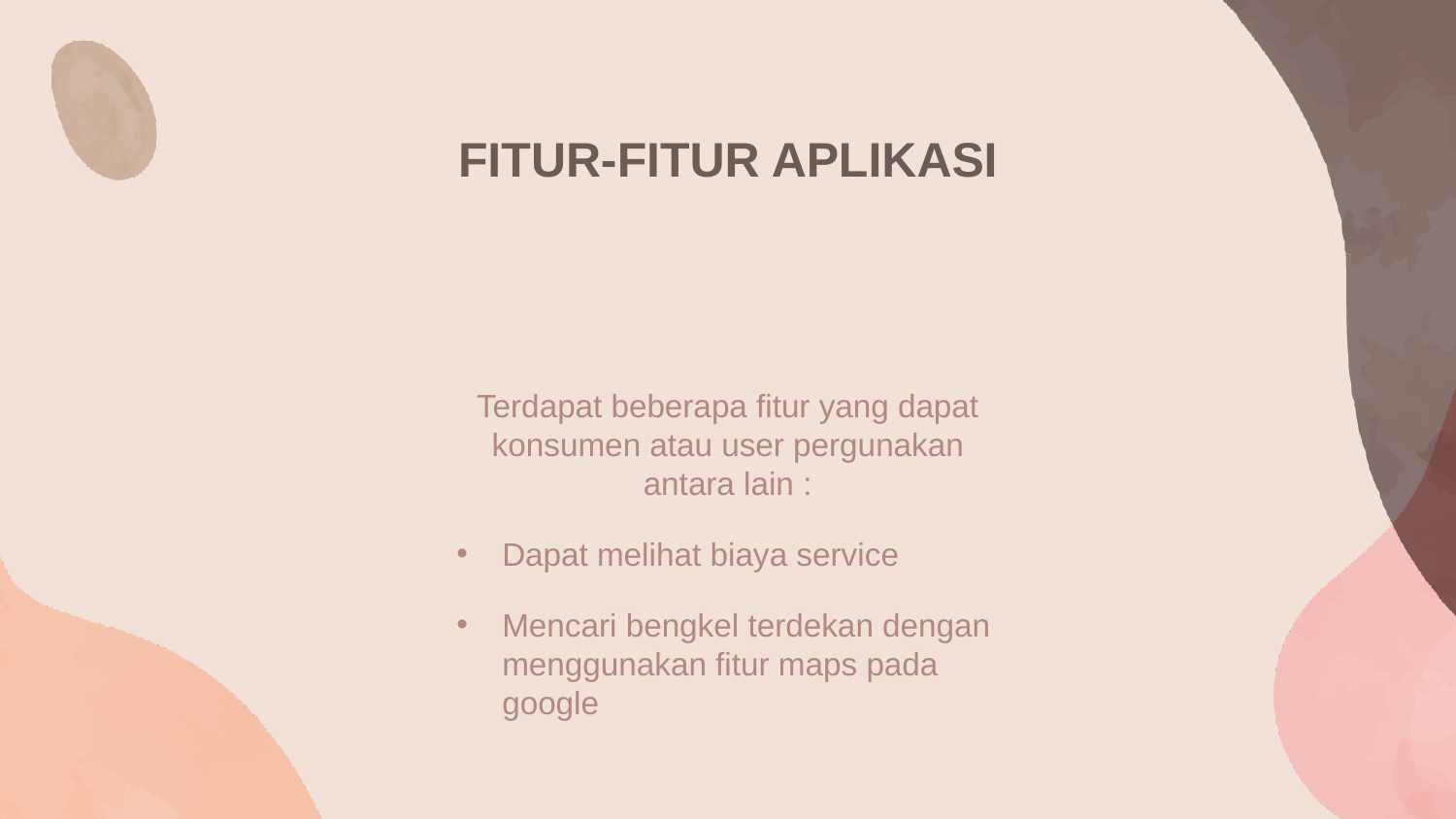

# FITUR-FITUR APLIKASI
Terdapat beberapa fitur yang dapat konsumen atau user pergunakan antara lain :
Dapat melihat biaya service
Mencari bengkel terdekan dengan menggunakan fitur maps pada google